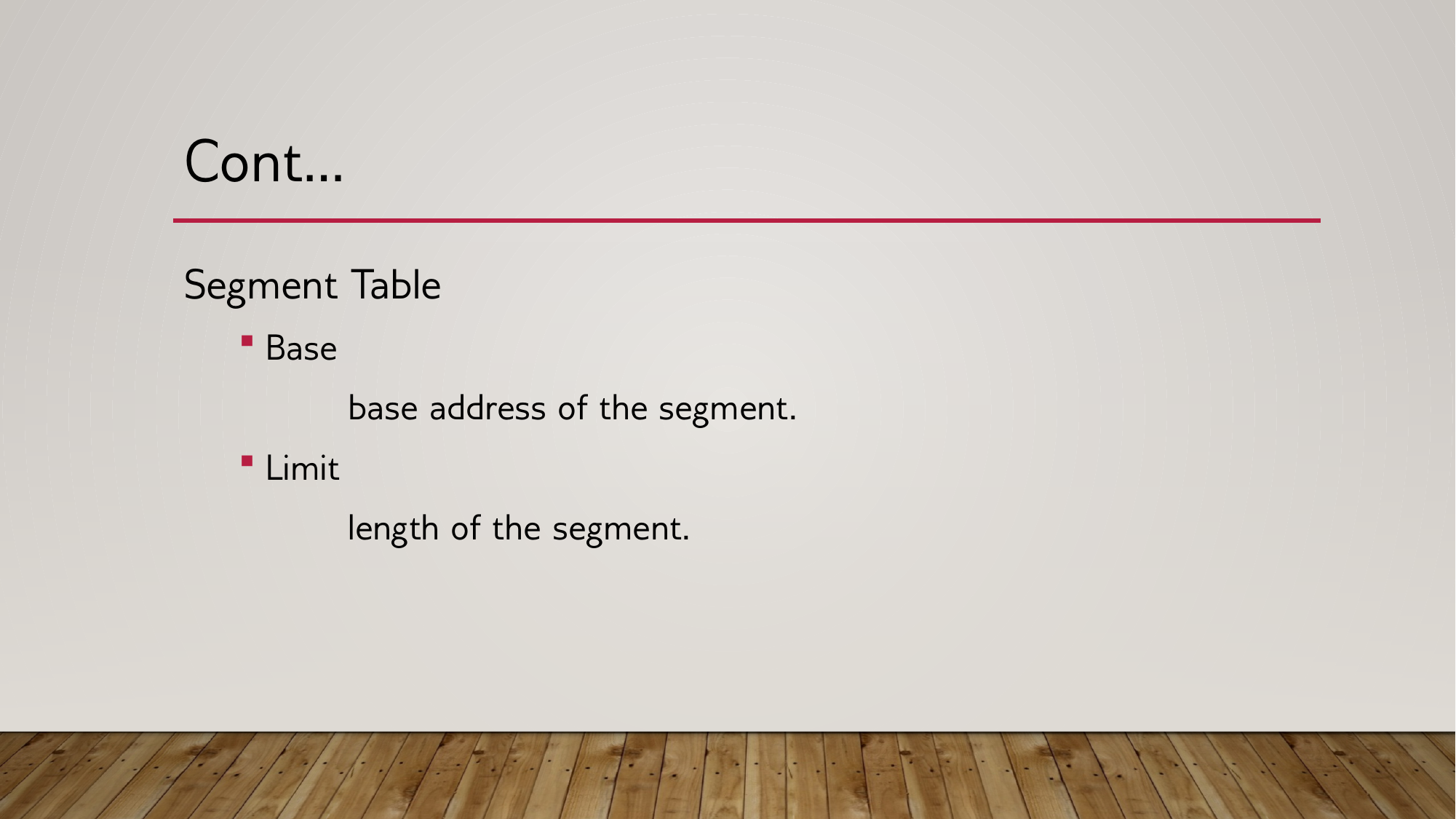

# Cont…
Segment Table
Base
	base address of the segment.
Limit
	length of the segment.